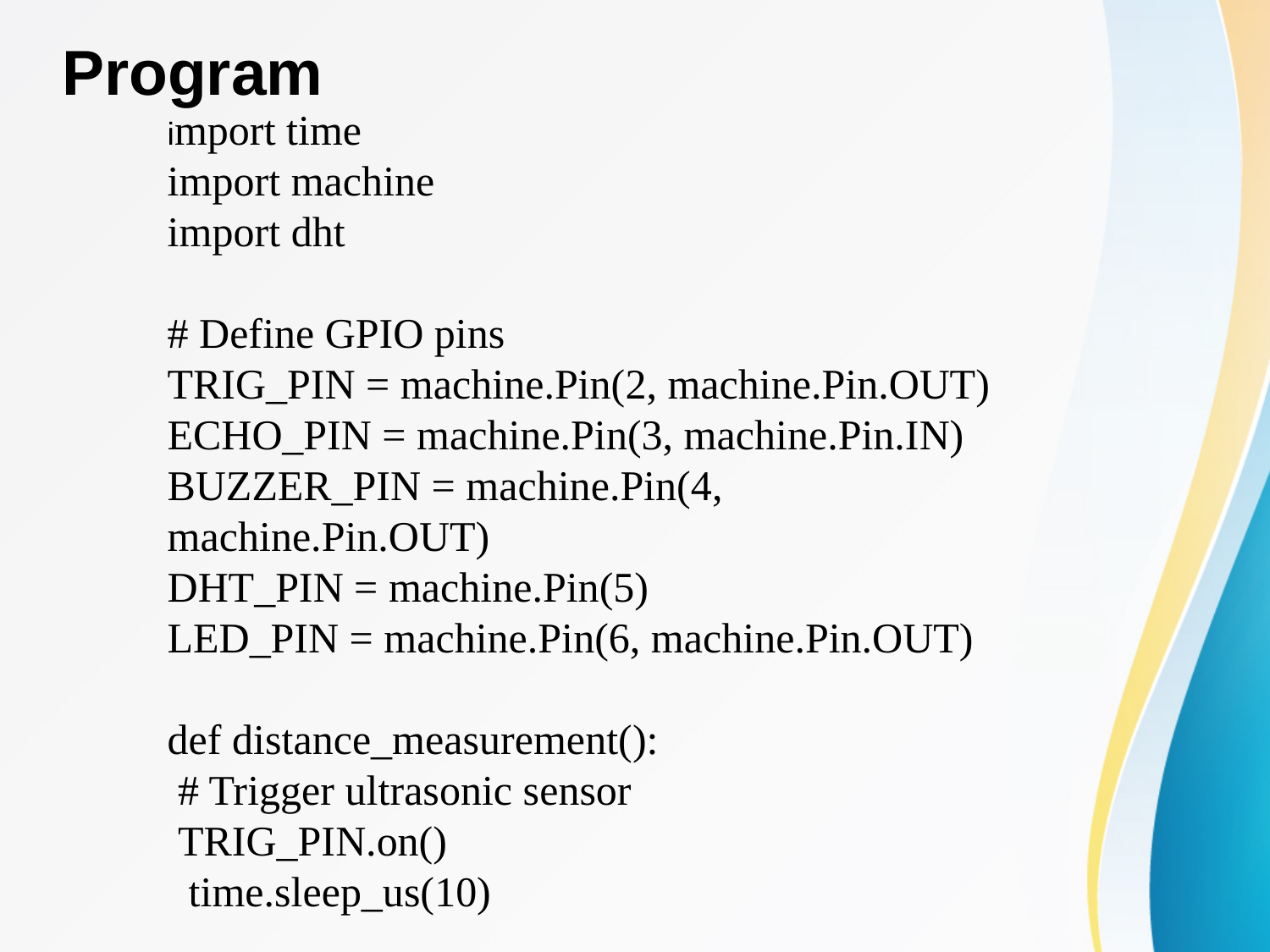

# Program
import time
import machine
import dht

# Define GPIO pins
TRIG_PIN = machine.Pin(2, machine.Pin.OUT)
ECHO_PIN = machine.Pin(3, machine.Pin.IN)
BUZZER_PIN = machine.Pin(4, machine.Pin.OUT)
DHT_PIN = machine.Pin(5)
LED_PIN = machine.Pin(6, machine.Pin.OUT)

def distance_measurement():
 # Trigger ultrasonic sensor
 TRIG_PIN.on()
  time.sleep_us(10)

    # Wait for echo to be HIGH (start time)
    while not ECHO_PIN.value():
        pass